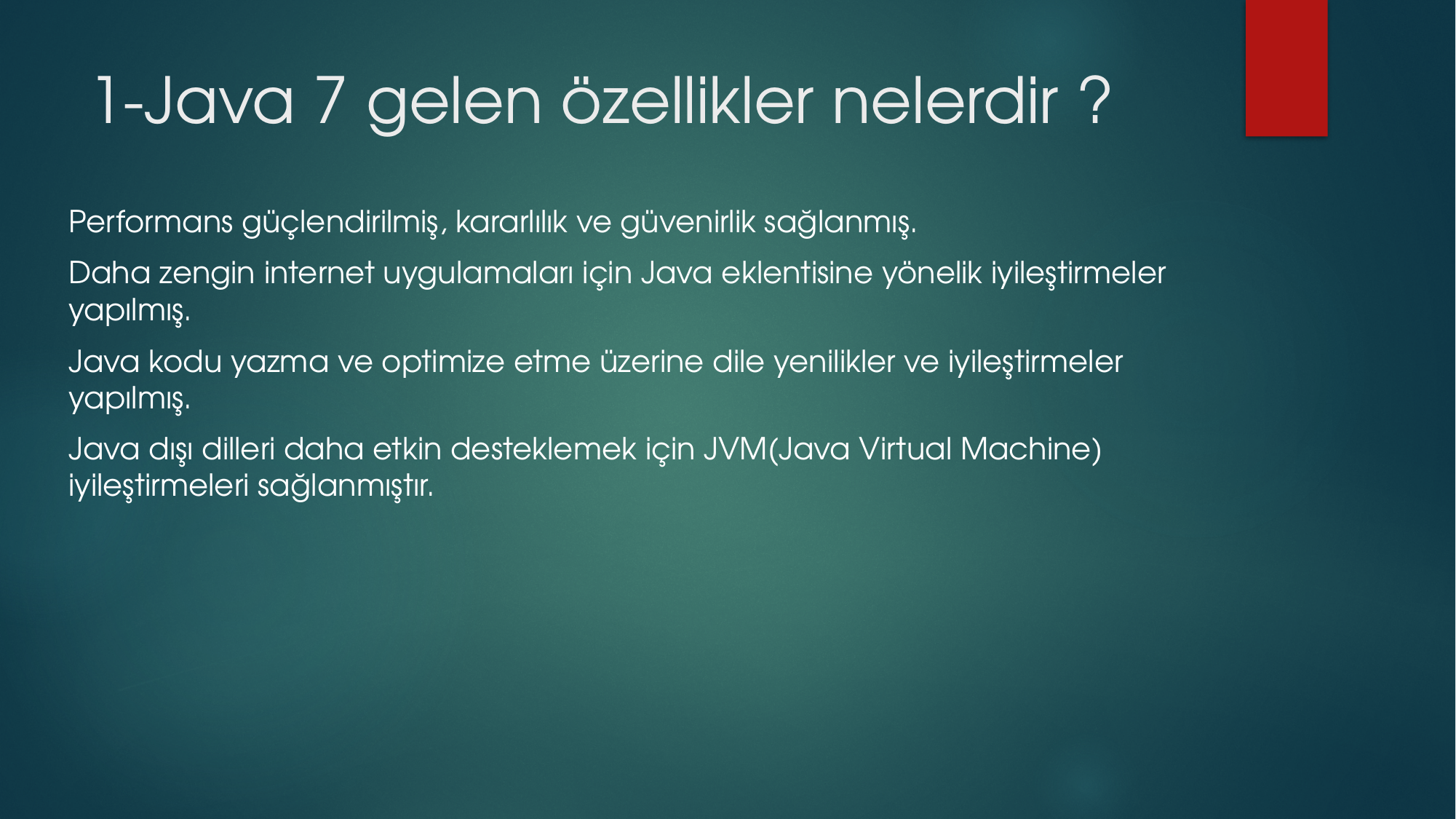

# 1-Java 7 gelen özellikler nelerdir ?
Performans güçlendirilmiş, kararlılık ve güvenirlik sağlanmış.
Daha zengin internet uygulamaları için Java eklentisine yönelik iyileştirmeler yapılmış.
Java kodu yazma ve optimize etme üzerine dile yenilikler ve iyileştirmeler yapılmış.
Java dışı dilleri daha etkin desteklemek için JVM(Java Virtual Machine) iyileştirmeleri sağlanmıştır.